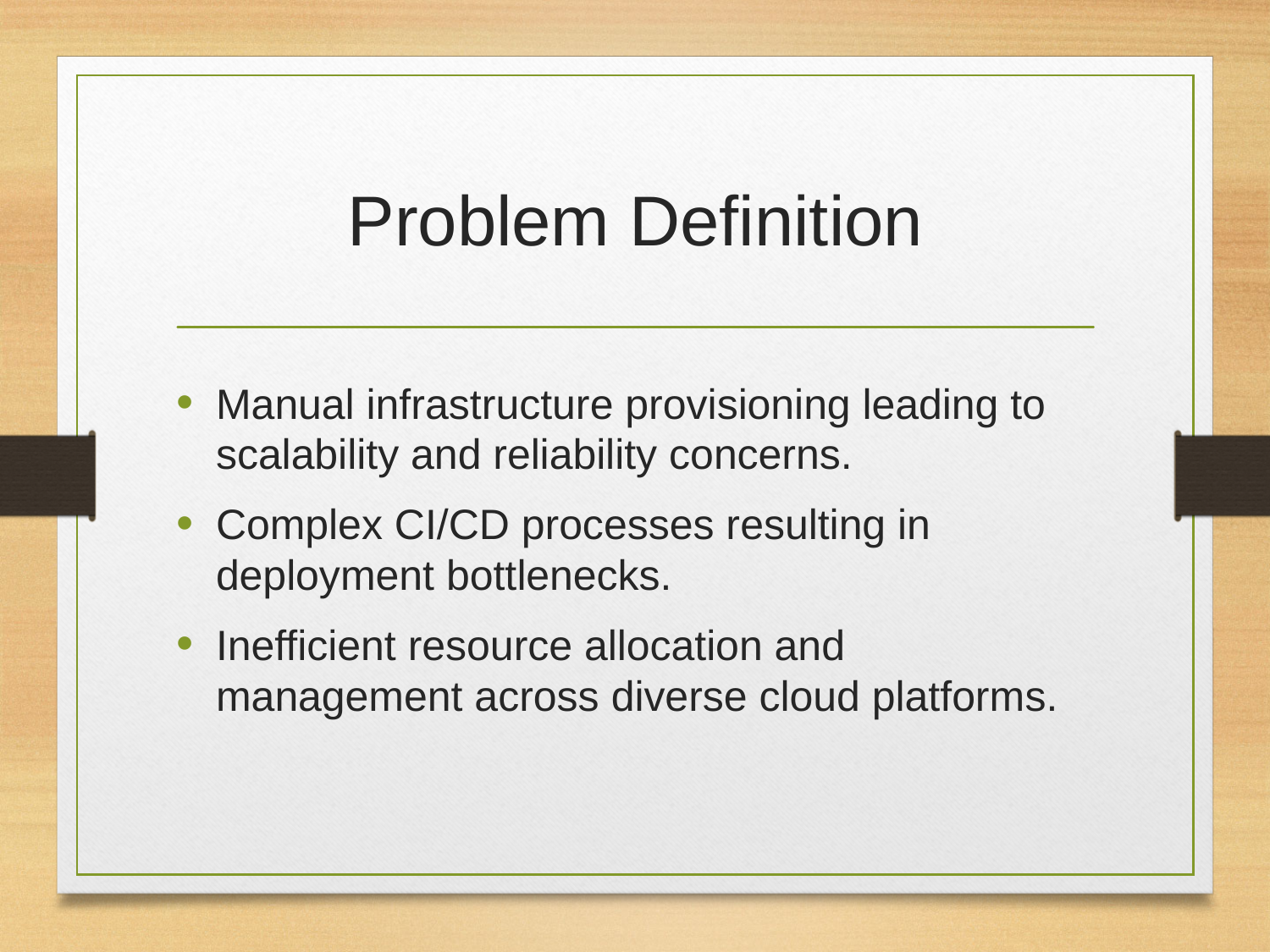

# Problem Definition
Manual infrastructure provisioning leading to scalability and reliability concerns.
Complex CI/CD processes resulting in deployment bottlenecks.
Inefficient resource allocation and management across diverse cloud platforms.